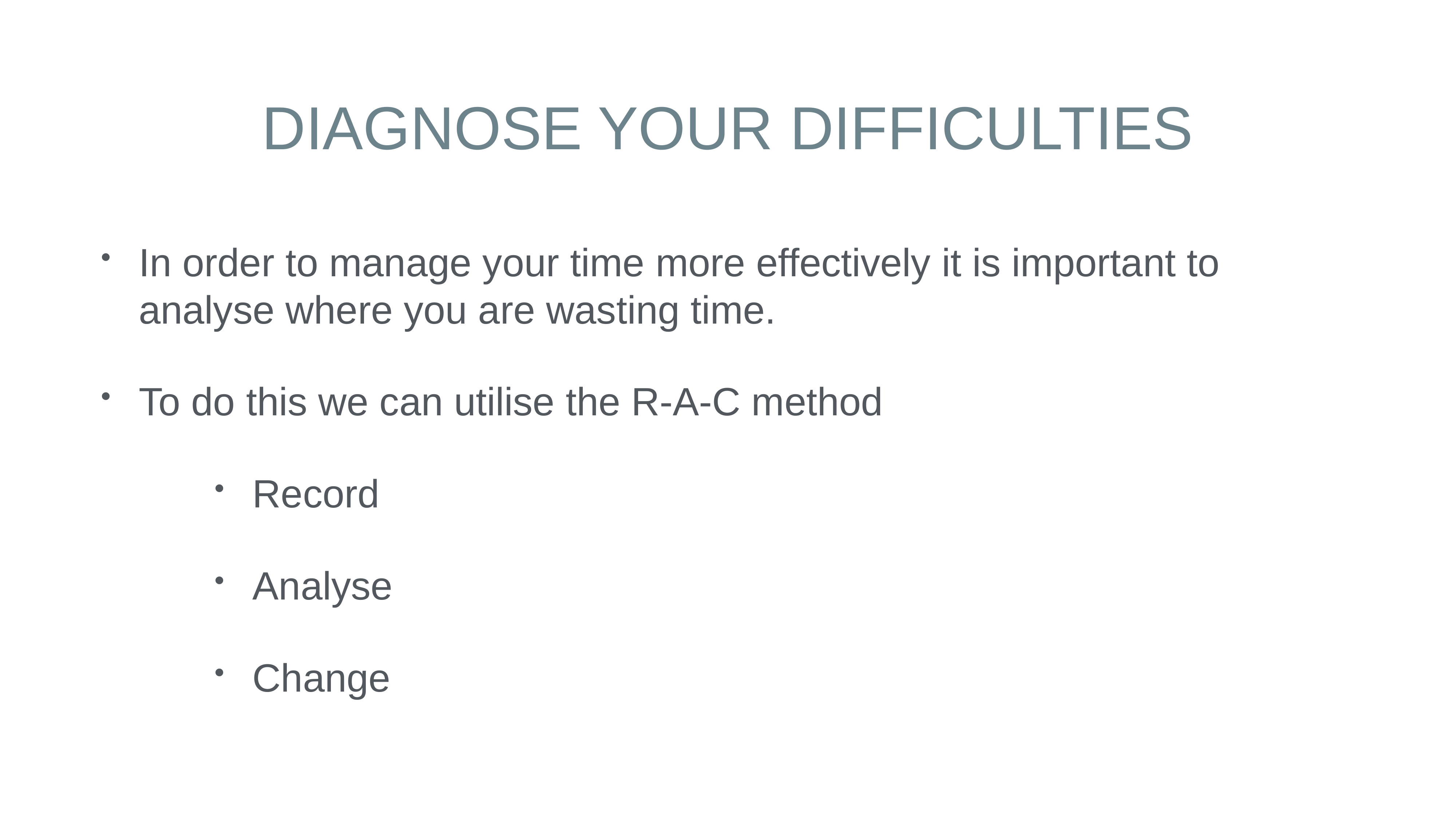

# DIAGNOSE YOUR DIFFICULTIES
In order to manage your time more effectively it is important to analyse where you are wasting time.
To do this we can utilise the R-A-C method
Record
Analyse
Change